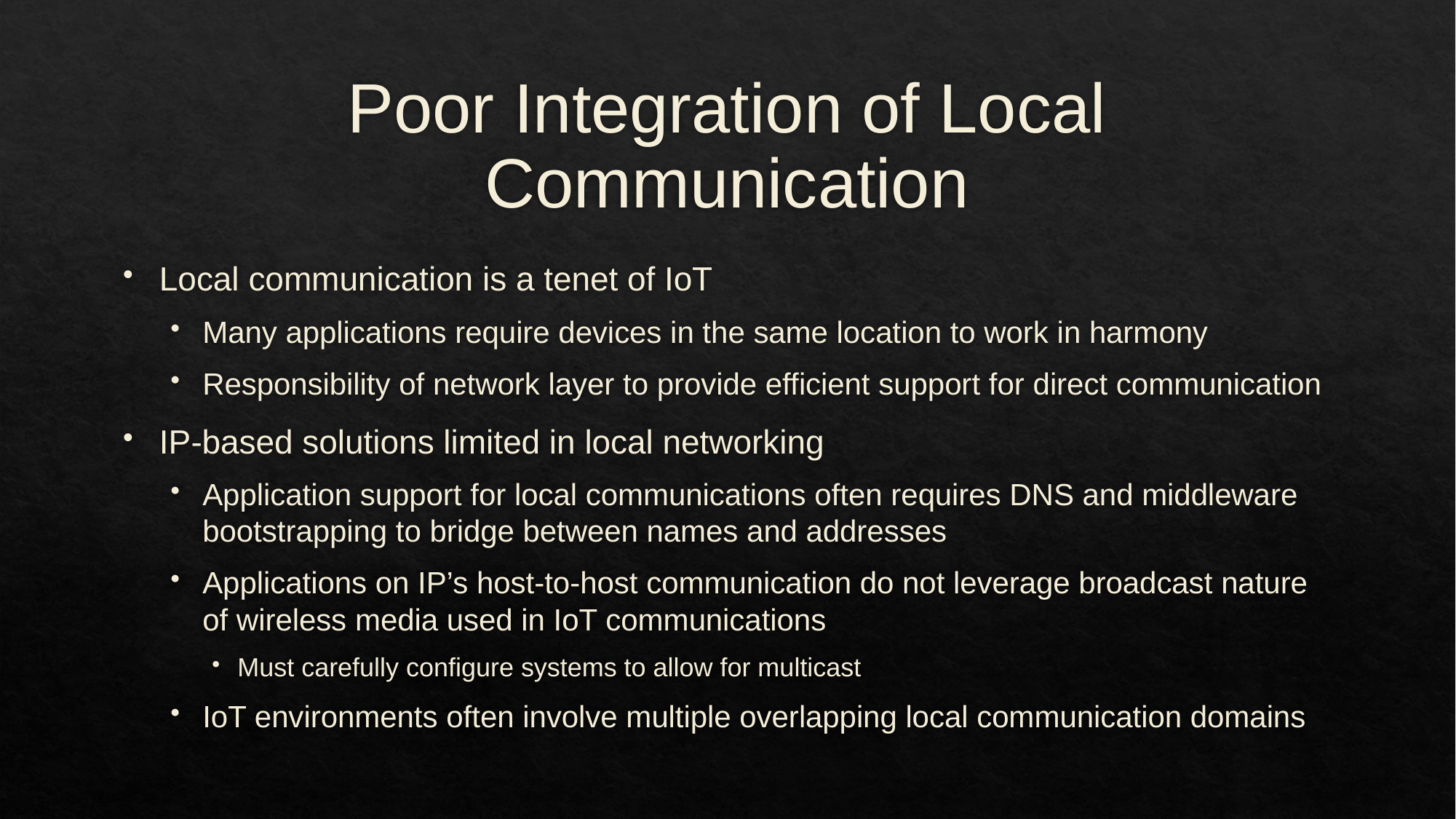

# Poor Integration of Local Communication
Local communication is a tenet of IoT
Many applications require devices in the same location to work in harmony
Responsibility of network layer to provide efficient support for direct communication
IP-based solutions limited in local networking
Application support for local communications often requires DNS and middleware bootstrapping to bridge between names and addresses
Applications on IP’s host-to-host communication do not leverage broadcast nature of wireless media used in IoT communications
Must carefully configure systems to allow for multicast
IoT environments often involve multiple overlapping local communication domains